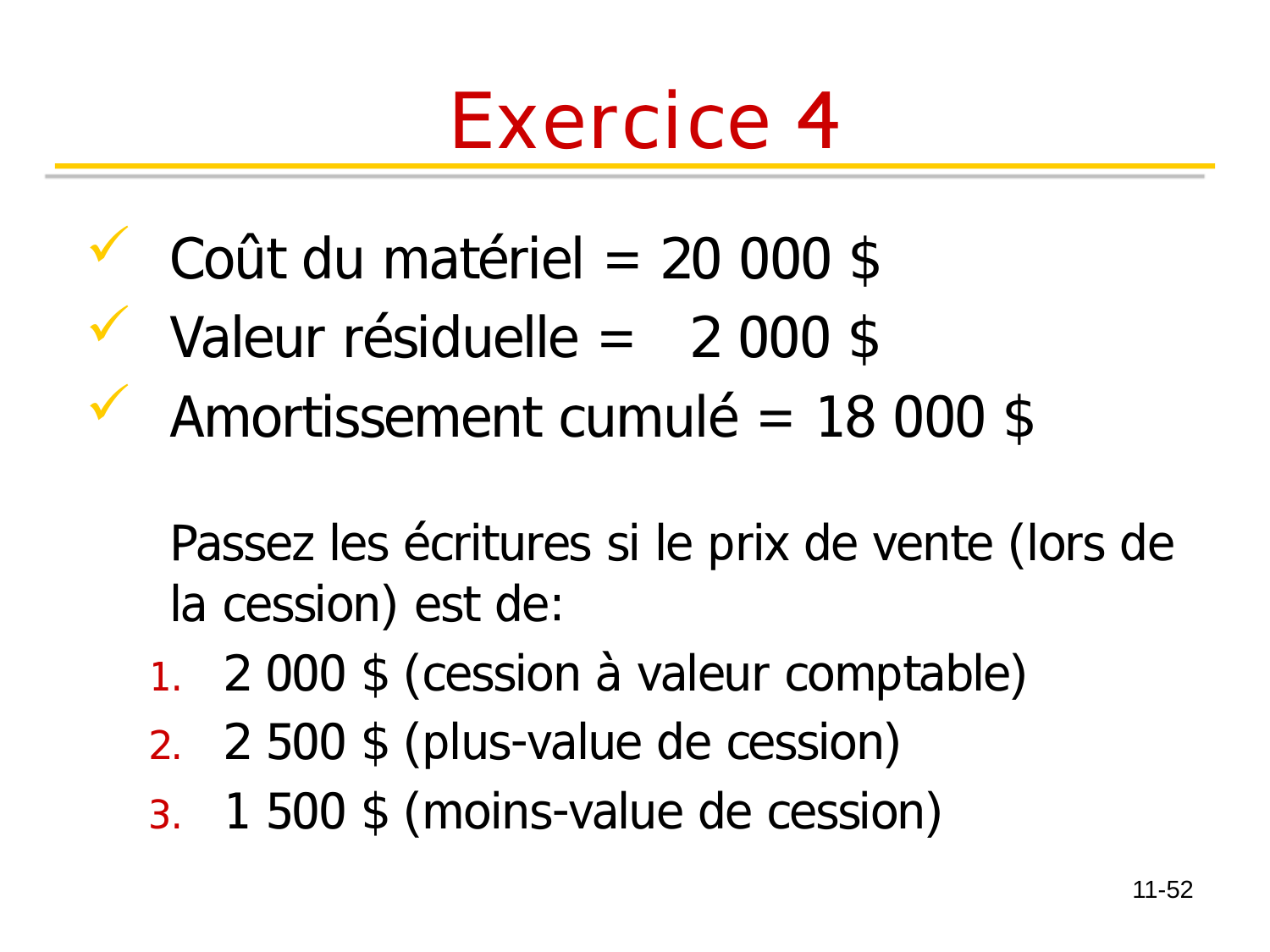

# Exercice 4

Coût du matériel = 20 000 $
Valeur résiduelle =   2 000 $
Amortissement cumulé = 18 000 $

	Passez les écritures si le prix de vente (lors de la cession) est de:
2 000 $ (cession à valeur comptable)
2 500 $ (plus-value de cession)
1 500 $ (moins-value de cession)
11-52